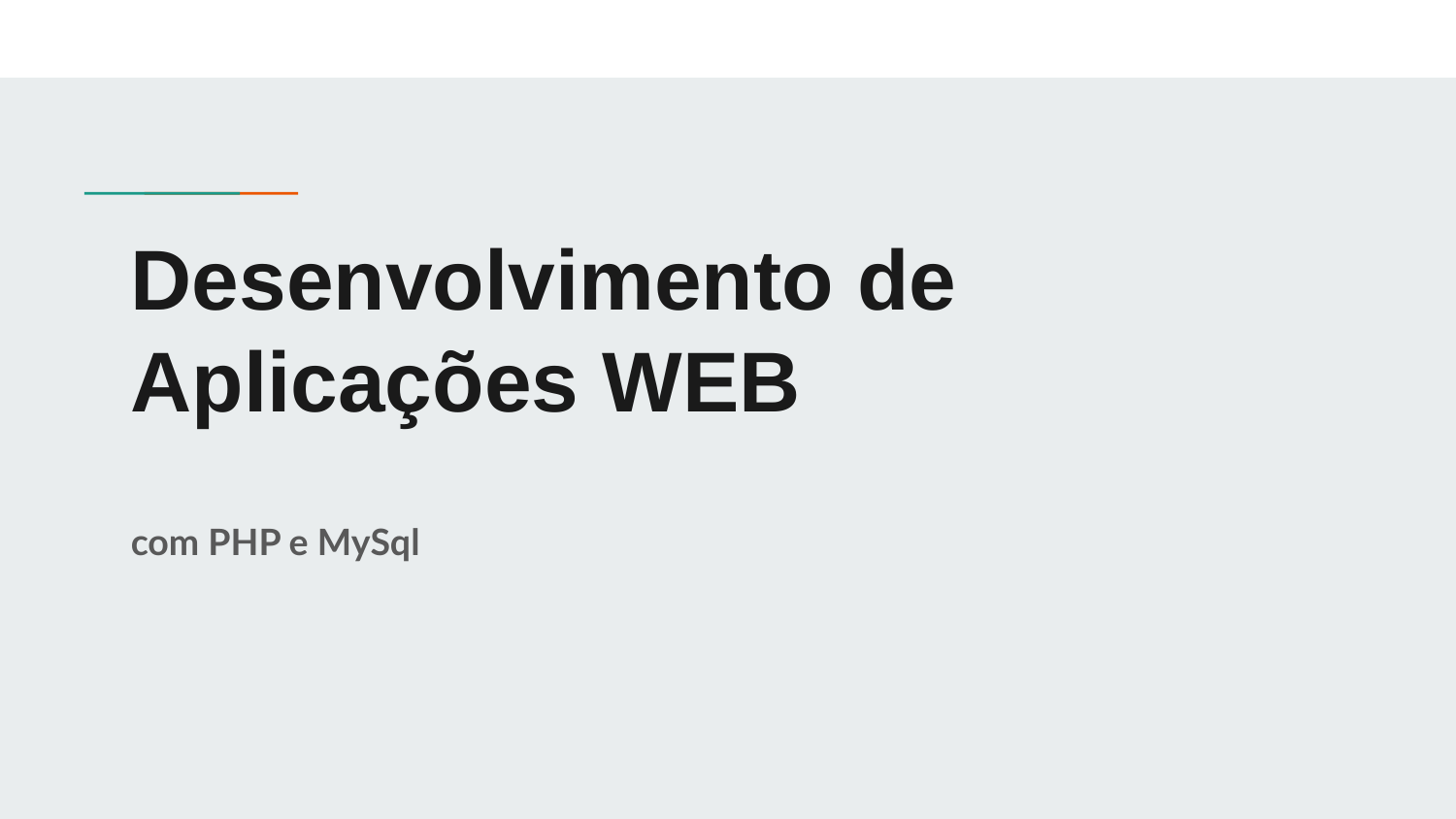

# Desenvolvimento de Aplicações WEB
com PHP e MySql